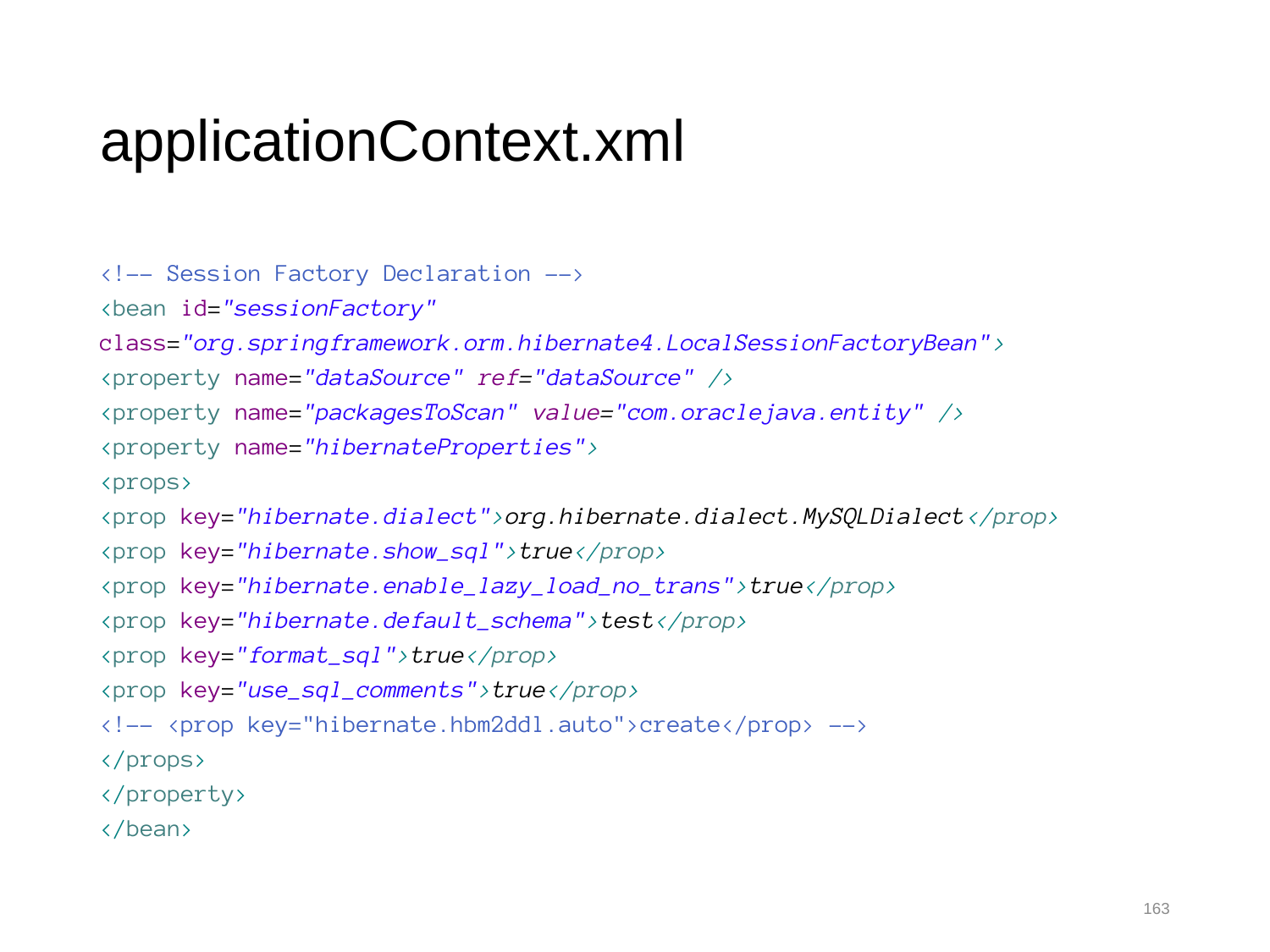

# applicationContext.xml
<!-- Session Factory Declaration -->
<bean id="sessionFactory"
class="org.springframework.orm.hibernate4.LocalSessionFactoryBean">
<property name="dataSource" ref="dataSource" />
<property name="packagesToScan" value="com.oraclejava.entity" />
<property name="hibernateProperties">
<props>
<prop key="hibernate.dialect">org.hibernate.dialect.MySQLDialect</prop>
<prop key="hibernate.show_sql">true</prop>
<prop key="hibernate.enable_lazy_load_no_trans">true</prop>
<prop key="hibernate.default_schema">test</prop>
<prop key="format_sql">true</prop>
<prop key="use_sql_comments">true</prop>
<!-- <prop key="hibernate.hbm2ddl.auto">create</prop> -->
</props>
</property>
</bean>
163